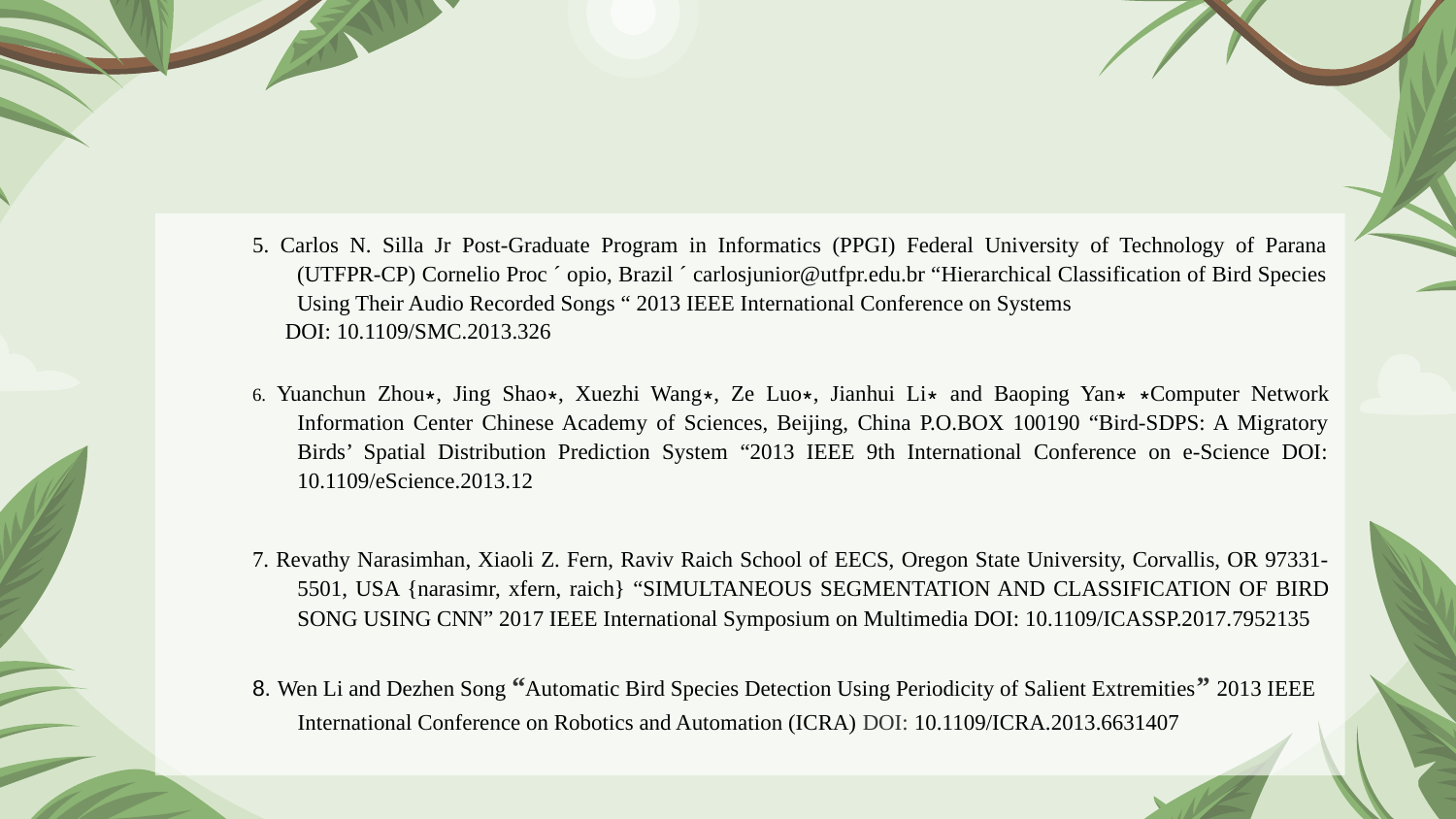

5. Carlos N. Silla Jr Post-Graduate Program in Informatics (PPGI) Federal University of Technology of Parana (UTFPR-CP) Cornelio Proc ´ opio, Brazil ´ carlosjunior@utfpr.edu.br “Hierarchical Classification of Bird Species Using Their Audio Recorded Songs “ 2013 IEEE International Conference on Systems
DOI: 10.1109/SMC.2013.326
6. Yuanchun Zhou∗, Jing Shao∗, Xuezhi Wang∗, Ze Luo∗, Jianhui Li∗ and Baoping Yan∗ ∗Computer Network Information Center Chinese Academy of Sciences, Beijing, China P.O.BOX 100190 “Bird-SDPS: A Migratory Birds’ Spatial Distribution Prediction System “2013 IEEE 9th International Conference on e-Science DOI: 10.1109/eScience.2013.12
7. Revathy Narasimhan, Xiaoli Z. Fern, Raviv Raich School of EECS, Oregon State University, Corvallis, OR 97331-5501, USA {narasimr, xfern, raich} “SIMULTANEOUS SEGMENTATION AND CLASSIFICATION OF BIRD SONG USING CNN” 2017 IEEE International Symposium on Multimedia DOI: 10.1109/ICASSP.2017.7952135
8. Wen Li and Dezhen Song “Automatic Bird Species Detection Using Periodicity of Salient Extremities” 2013 IEEE International Conference on Robotics and Automation (ICRA) DOI: 10.1109/ICRA.2013.6631407